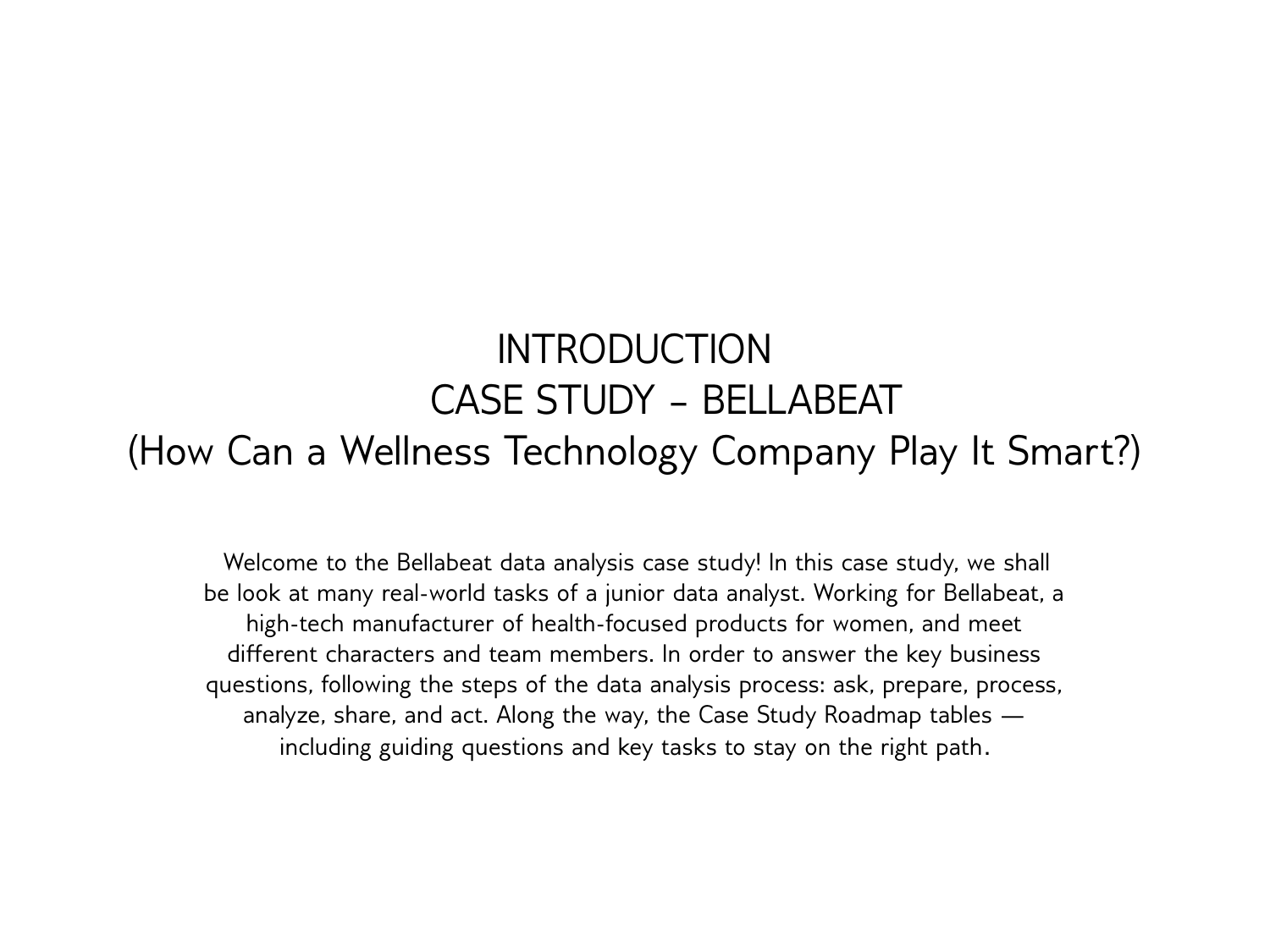

# INTRODUCTION CASE STUDY – BELLABEAT (How Can a Wellness Technology Company Play It Smart?)
 Welcome to the Bellabeat data analysis case study! In this case study, we shall be look at many real-world tasks of a junior data analyst. Working for Bellabeat, a high-tech manufacturer of health-focused products for women, and meet different characters and team members. In order to answer the key business questions, following the steps of the data analysis process: ask, prepare, process, analyze, share, and act. Along the way, the Case Study Roadmap tables — including guiding questions and key tasks to stay on the right path.